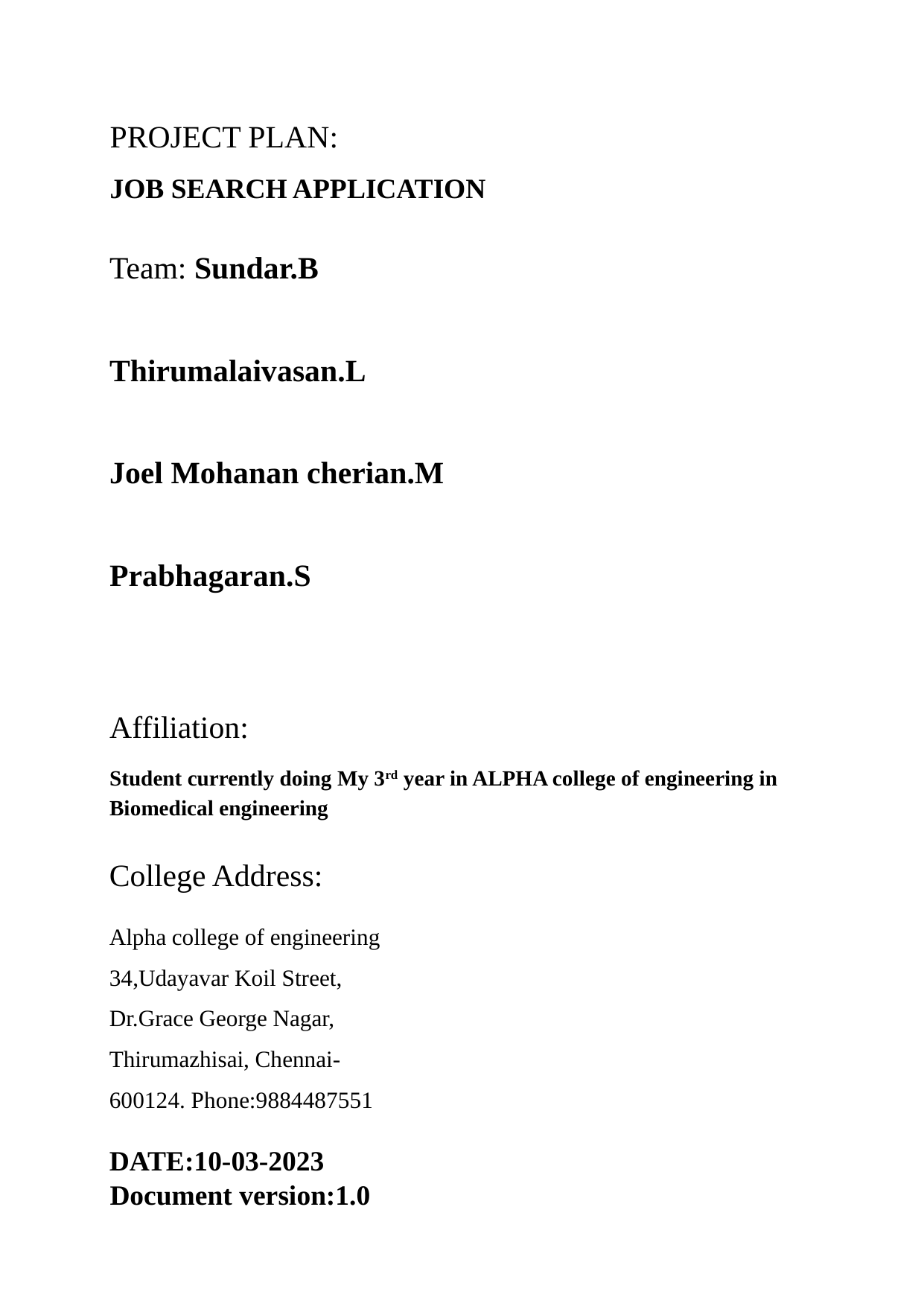

PROJECT PLAN:
JOB SEARCH APPLICATION
Team: Sundar.B
Thirumalaivasan.L
Joel Mohanan cherian.M
Prabhagaran.S

Affiliation:
Student currently doing My 3rd year in ALPHA college of engineering in Biomedical engineering
College Address:
Alpha college of engineering 34,Udayavar Koil Street, Dr.Grace George Nagar, Thirumazhisai, Chennai-600124. Phone:9884487551
DATE:10-03-2023
Document version:1.0